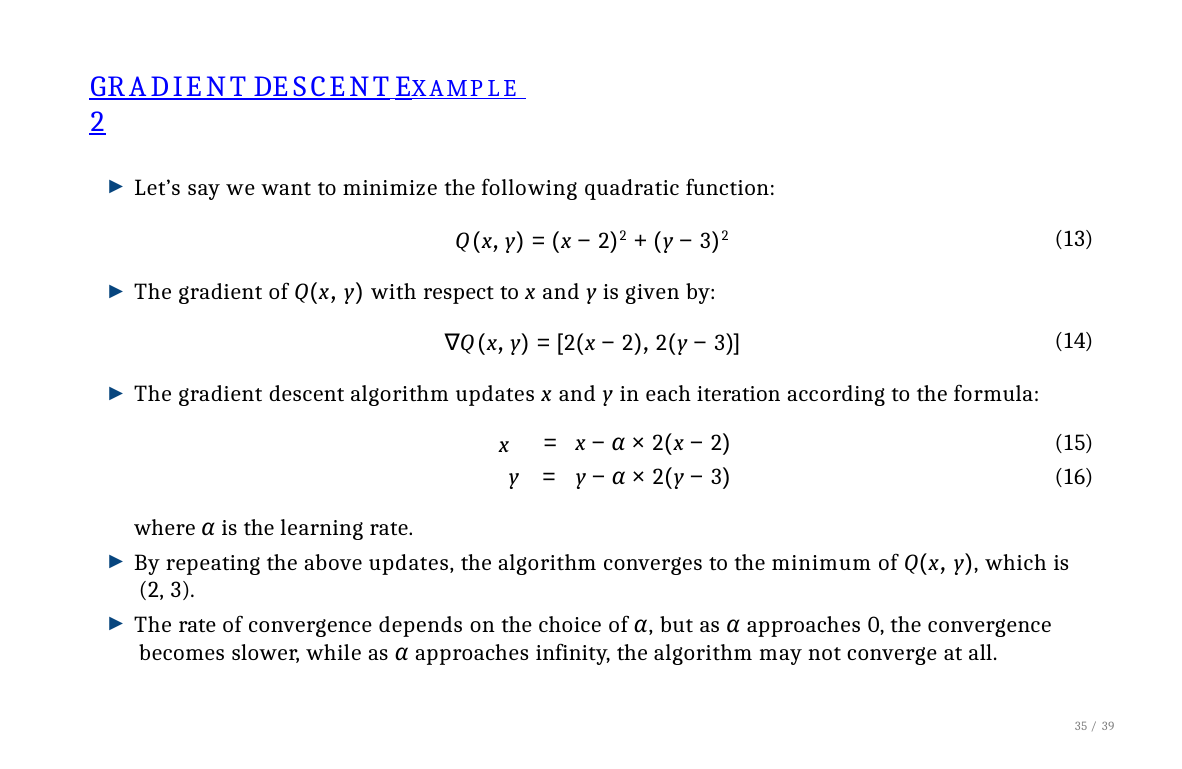

# GRADIENT DESCENT EXAMPLE 2
Let’s say we want to minimize the following quadratic function:
Q(x, y) = (x − 2)2  + (y − 3)2
The gradient of Q(x, y) with respect to x and y is given by:
∇Q(x, y) = [2(x − 2), 2(y − 3)]
The gradient descent algorithm updates x and y in each iteration according to the formula:
x
(13)
(14)
=   x − α × 2(x − 2)
y    =   y − α × 2(y − 3)
(15)
(16)
where α is the learning rate.
By repeating the above updates, the algorithm converges to the minimum of Q(x, y), which is  (2, 3).
The rate of convergence depends on the choice of α, but as α approaches 0, the convergence  becomes slower, while as α approaches infinity, the algorithm may not converge at all.
35 / 39